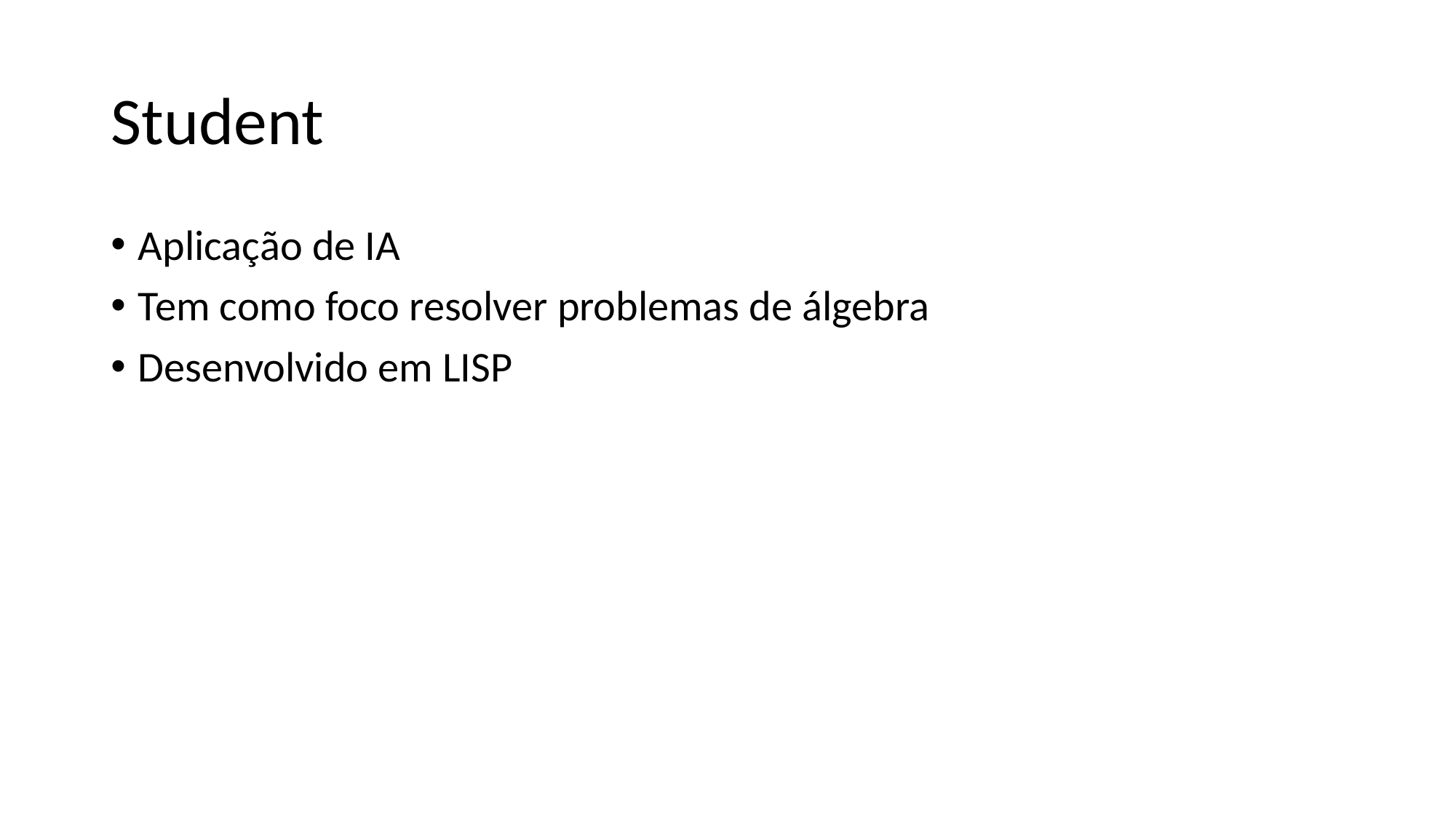

# Student
Aplicação de IA
Tem como foco resolver problemas de álgebra
Desenvolvido em LISP